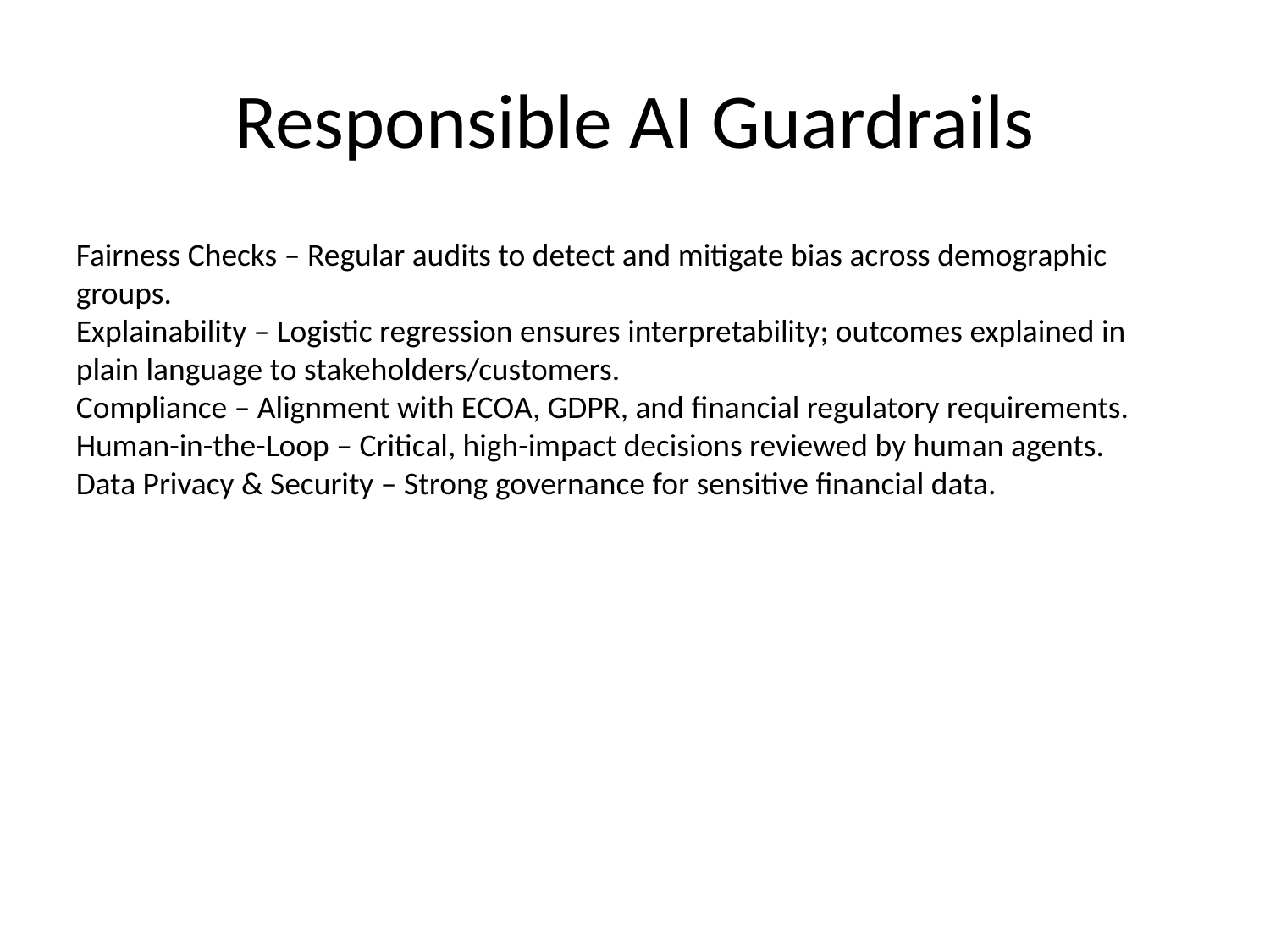

# Responsible AI Guardrails

Fairness Checks – Regular audits to detect and mitigate bias across demographic groups.
Explainability – Logistic regression ensures interpretability; outcomes explained in plain language to stakeholders/customers.
Compliance – Alignment with ECOA, GDPR, and financial regulatory requirements.
Human-in-the-Loop – Critical, high-impact decisions reviewed by human agents.
Data Privacy & Security – Strong governance for sensitive financial data.